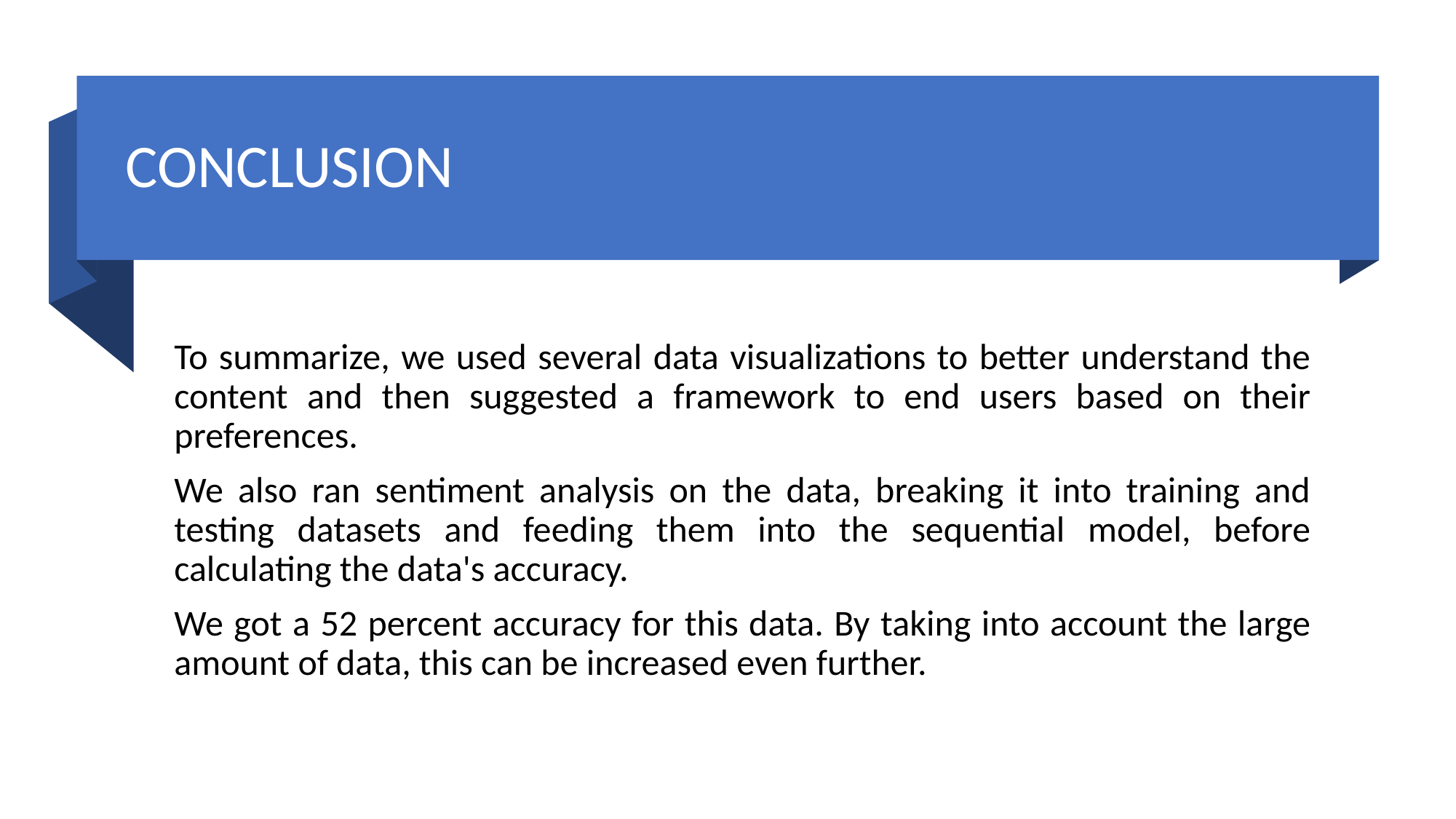

# CONCLUSION

To summarize, we used several data visualizations to better understand the content and then suggested a framework to end users based on their preferences.
We also ran sentiment analysis on the data, breaking it into training and testing datasets and feeding them into the sequential model, before calculating the data's accuracy.
We got a 52 percent accuracy for this data. By taking into account the large amount of data, this can be increased even further.